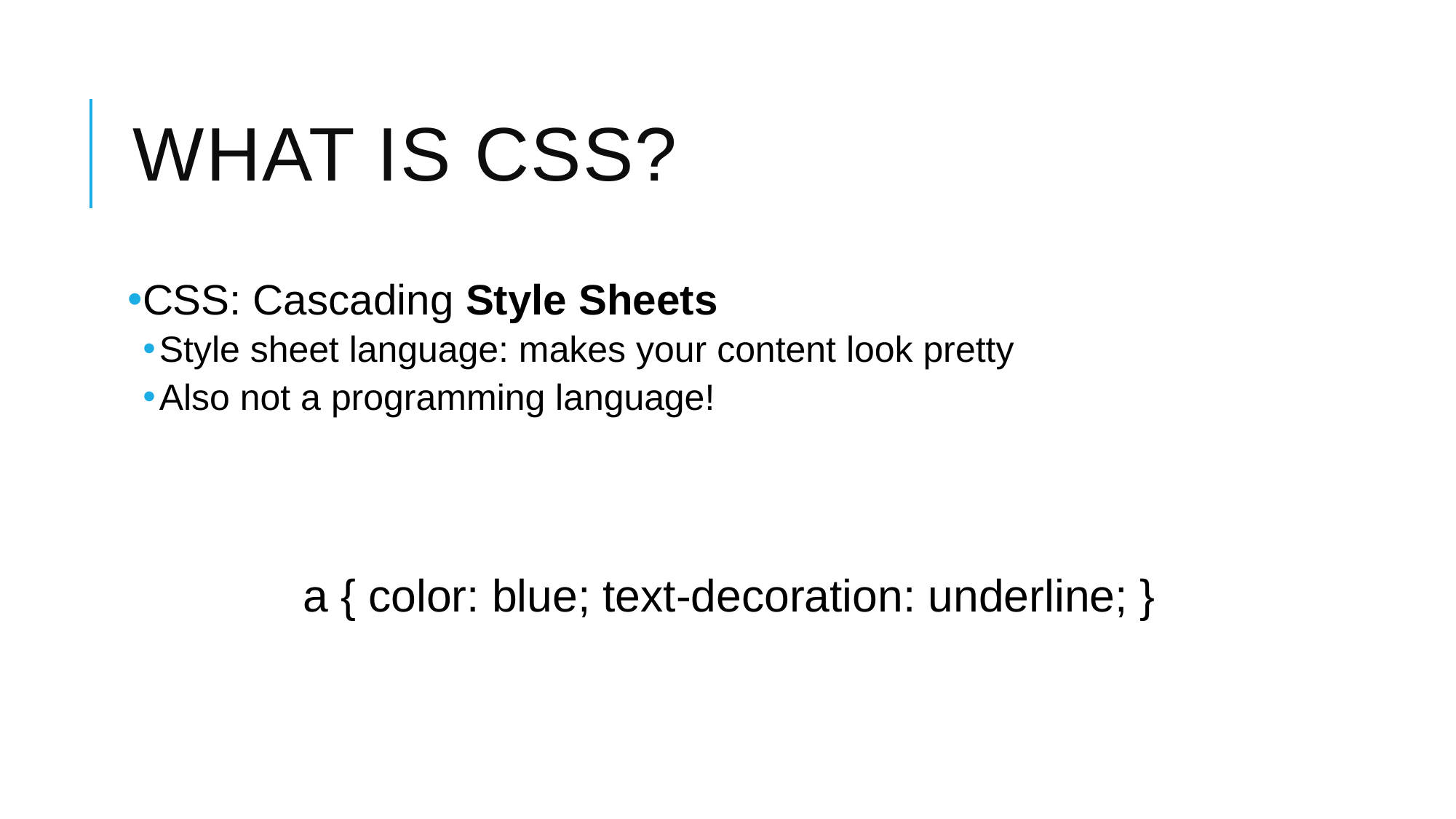

# What is CSS?
CSS: Cascading Style Sheets
Style sheet language: makes your content look pretty
Also not a programming language!

a { color: blue; text-decoration: underline; }